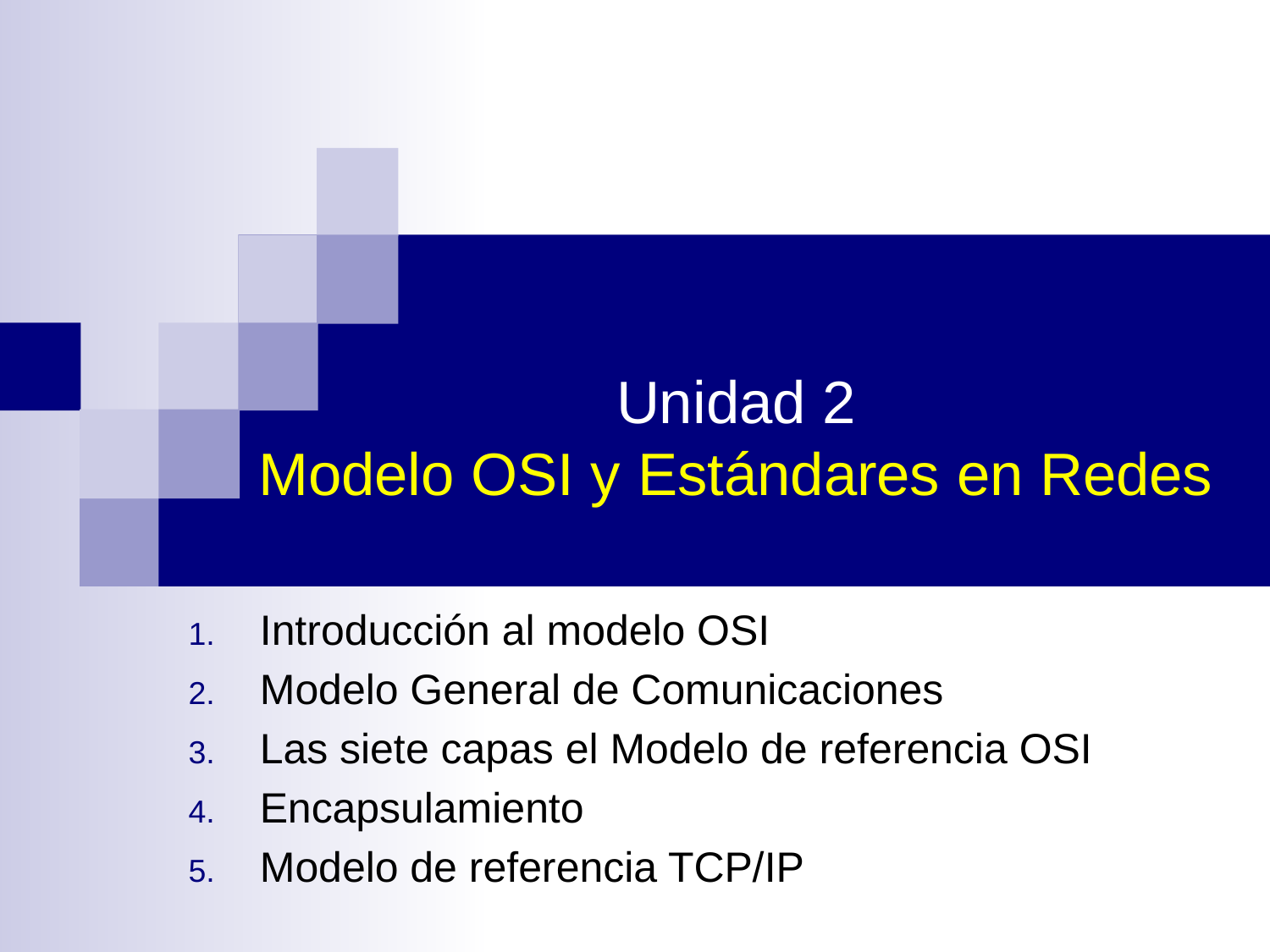

# Unidad 2 Modelo OSI y Estándares en Redes
Introducción al modelo OSI
Modelo General de Comunicaciones
Las siete capas el Modelo de referencia OSI
Encapsulamiento
Modelo de referencia TCP/IP